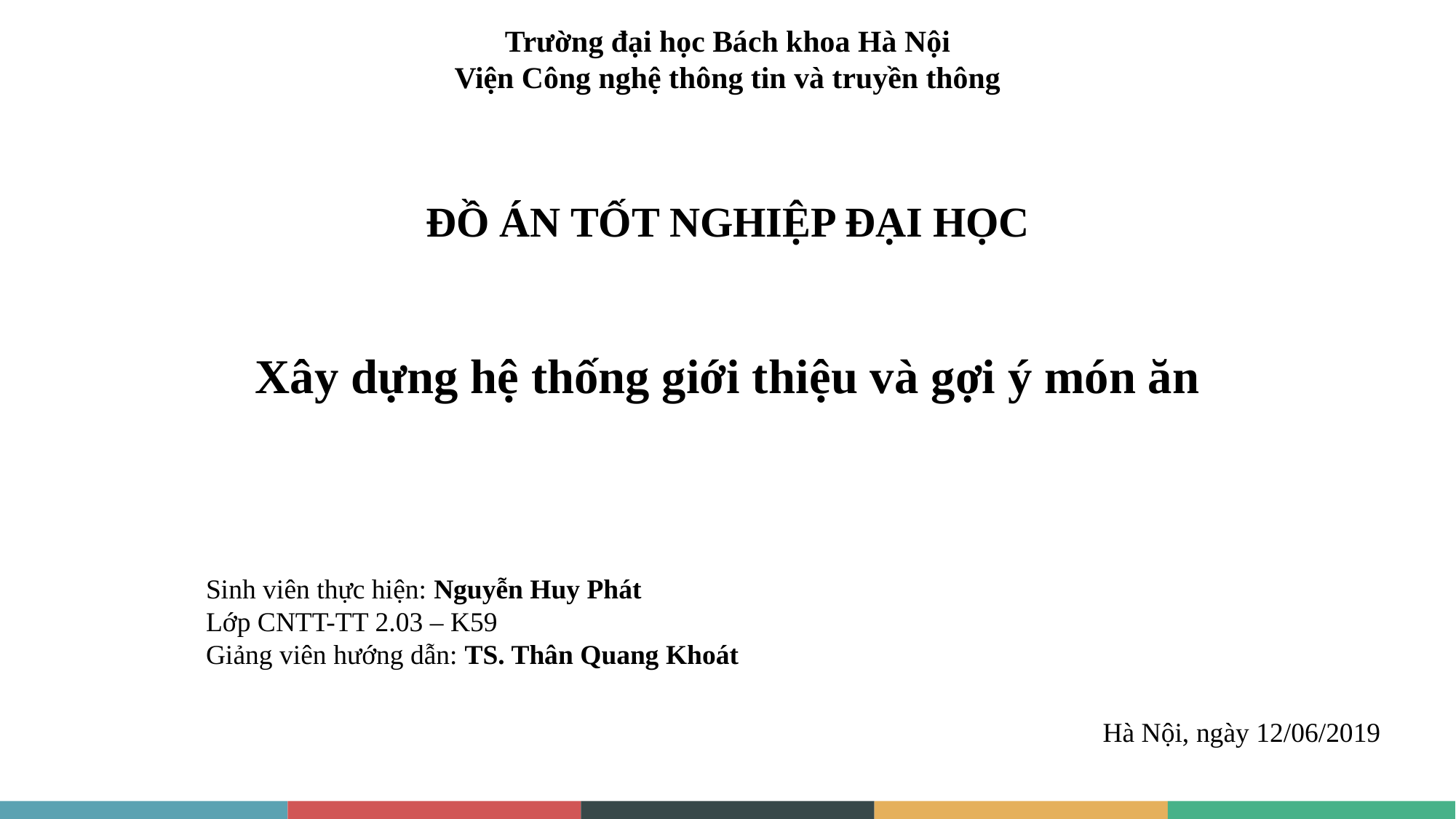

Trường đại học Bách khoa Hà Nội
Viện Công nghệ thông tin và truyền thông
ĐỒ ÁN TỐT NGHIỆP ĐẠI HỌC
Xây dựng hệ thống giới thiệu và gợi ý món ăn
Sinh viên thực hiện: Nguyễn Huy Phát
Lớp CNTT-TT 2.03 – K59
Giảng viên hướng dẫn: TS. Thân Quang Khoát
Hà Nội, ngày 12/06/2019